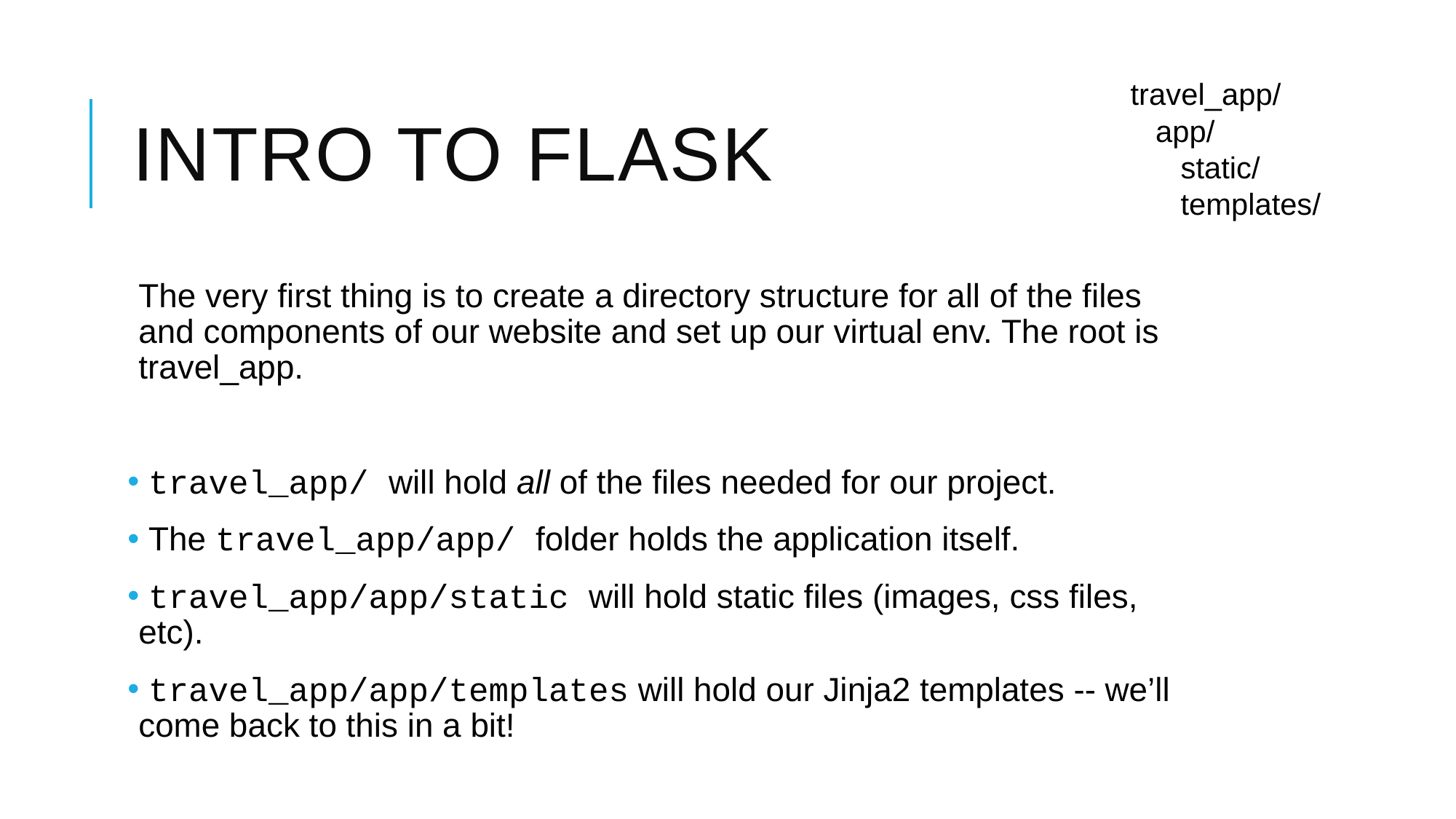

# Intro to flask
travel_app/
   app/
      static/
      templates/

The very first thing is to create a directory structure for all of the files and components of our website and set up our virtual env. The root is travel_app.

 travel_app/ will hold all of the files needed for our project.
 The travel_app/app/ folder holds the application itself.
 travel_app/app/static will hold static files (images, css files, etc).
 travel_app/app/templates will hold our Jinja2 templates -- we’ll come back to this in a bit!